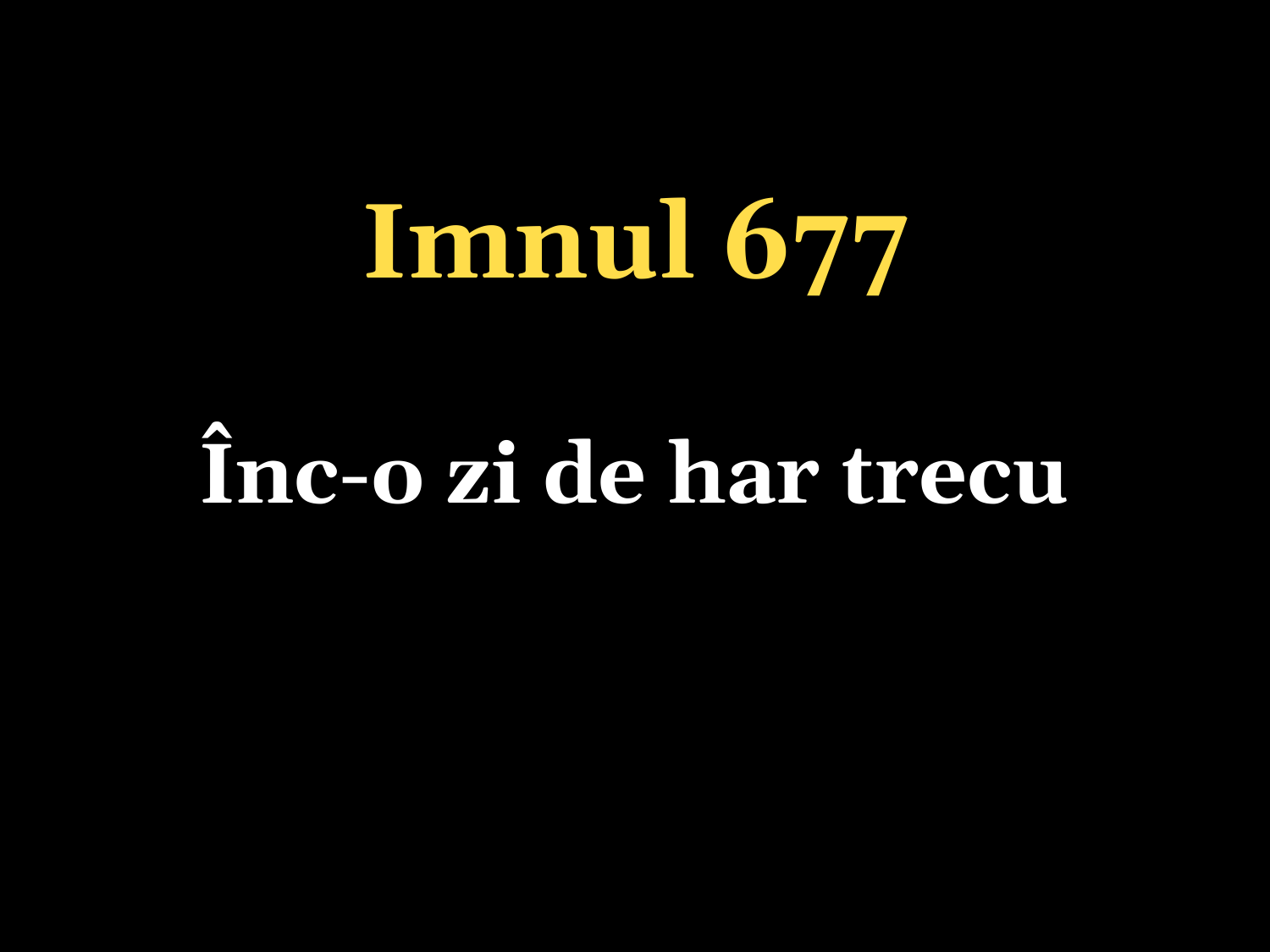

Imnul 677
Înc-o zi de har trecu